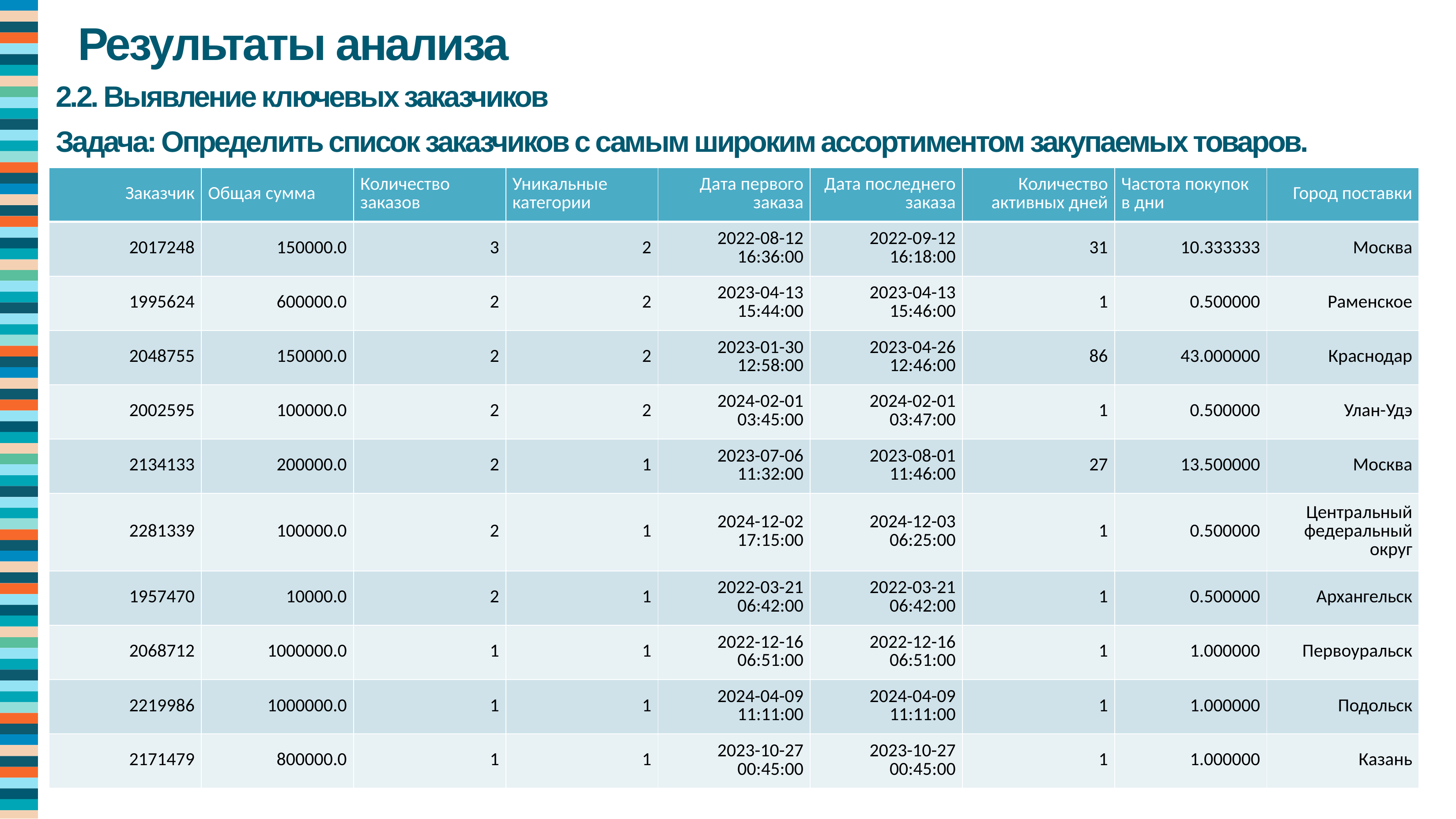

Результаты анализа
2.2. Выявление ключевых заказчиков
Задача: Определить список заказчиков с самым широким ассортиментом закупаемых товаров.

| Заказчик | Общая сумма | Количество заказов | Уникальные категории | Дата первого заказа | Дата последнего заказа | Количество активных дней | Частота покупок в дни | Город поставки |
| --- | --- | --- | --- | --- | --- | --- | --- | --- |
| 2017248 | 150000.0 | 3 | 2 | 2022-08-12 16:36:00 | 2022-09-12 16:18:00 | 31 | 10.333333 | Москва |
| 1995624 | 600000.0 | 2 | 2 | 2023-04-13 15:44:00 | 2023-04-13 15:46:00 | 1 | 0.500000 | Раменское |
| 2048755 | 150000.0 | 2 | 2 | 2023-01-30 12:58:00 | 2023-04-26 12:46:00 | 86 | 43.000000 | Краснодар |
| 2002595 | 100000.0 | 2 | 2 | 2024-02-01 03:45:00 | 2024-02-01 03:47:00 | 1 | 0.500000 | Улан-Удэ |
| 2134133 | 200000.0 | 2 | 1 | 2023-07-06 11:32:00 | 2023-08-01 11:46:00 | 27 | 13.500000 | Москва |
| 2281339 | 100000.0 | 2 | 1 | 2024-12-02 17:15:00 | 2024-12-03 06:25:00 | 1 | 0.500000 | Центральный федеральный округ |
| 1957470 | 10000.0 | 2 | 1 | 2022-03-21 06:42:00 | 2022-03-21 06:42:00 | 1 | 0.500000 | Архангельск |
| 2068712 | 1000000.0 | 1 | 1 | 2022-12-16 06:51:00 | 2022-12-16 06:51:00 | 1 | 1.000000 | Первоуральск |
| 2219986 | 1000000.0 | 1 | 1 | 2024-04-09 11:11:00 | 2024-04-09 11:11:00 | 1 | 1.000000 | Подольск |
| 2171479 | 800000.0 | 1 | 1 | 2023-10-27 00:45:00 | 2023-10-27 00:45:00 | 1 | 1.000000 | Казань |